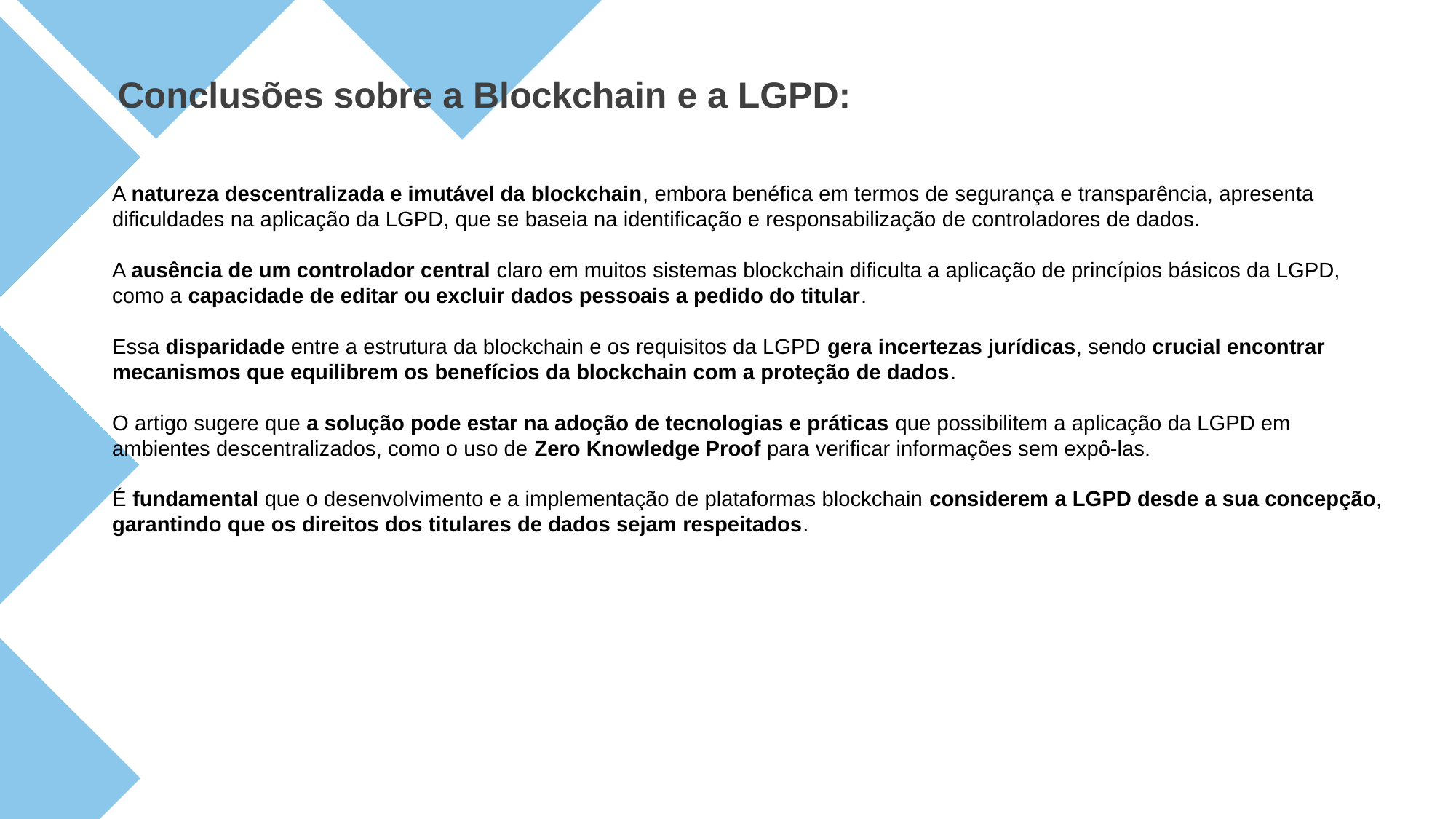

Conclusões sobre a Blockchain e a LGPD:
A natureza descentralizada e imutável da blockchain, embora benéfica em termos de segurança e transparência, apresenta dificuldades na aplicação da LGPD, que se baseia na identificação e responsabilização de controladores de dados.

A ausência de um controlador central claro em muitos sistemas blockchain dificulta a aplicação de princípios básicos da LGPD, como a capacidade de editar ou excluir dados pessoais a pedido do titular.

Essa disparidade entre a estrutura da blockchain e os requisitos da LGPD gera incertezas jurídicas, sendo crucial encontrar mecanismos que equilibrem os benefícios da blockchain com a proteção de dados.

O artigo sugere que a solução pode estar na adoção de tecnologias e práticas que possibilitem a aplicação da LGPD em ambientes descentralizados, como o uso de Zero Knowledge Proof para verificar informações sem expô-las.

É fundamental que o desenvolvimento e a implementação de plataformas blockchain considerem a LGPD desde a sua concepção, garantindo que os direitos dos titulares de dados sejam respeitados.